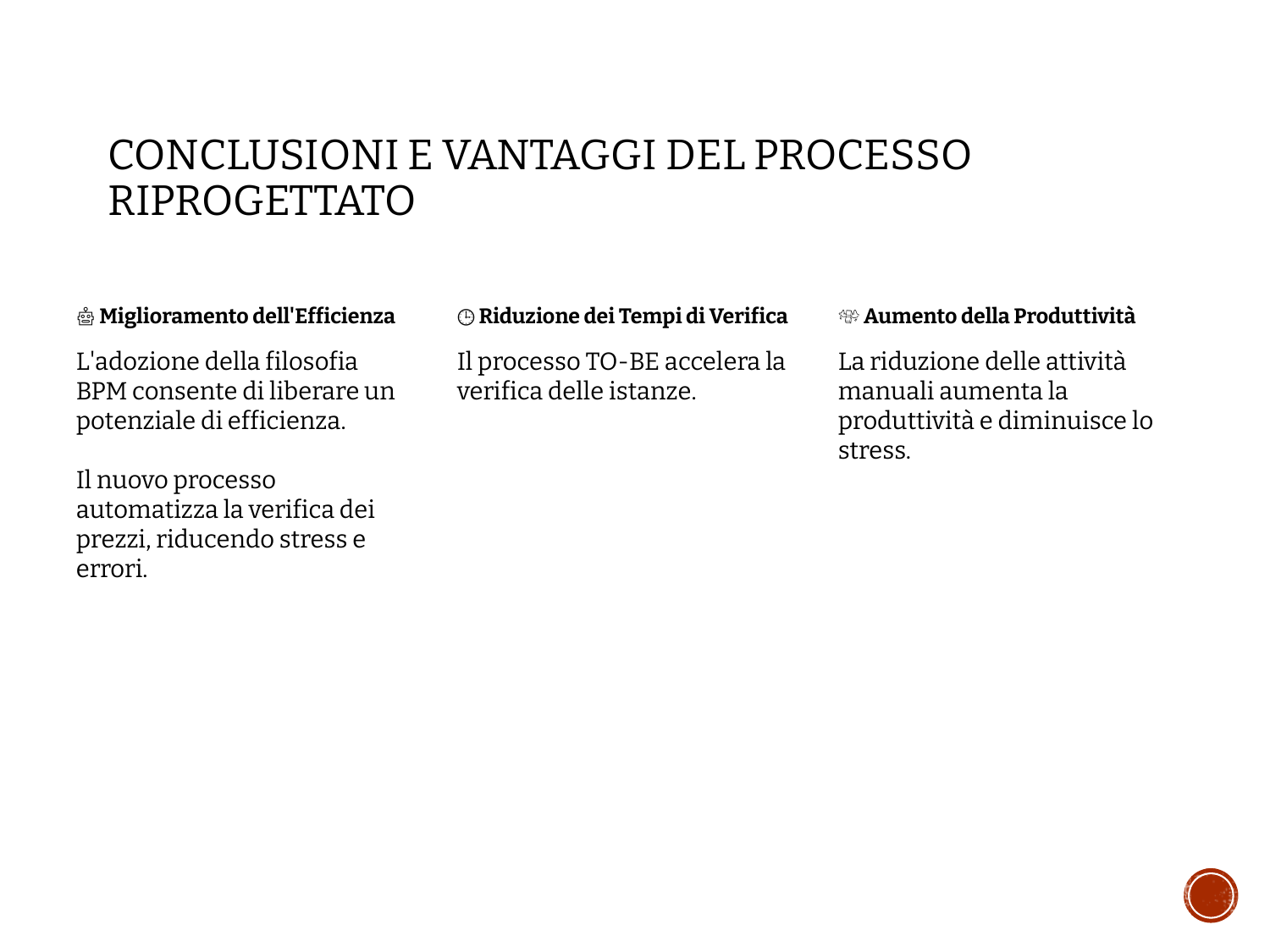

# Conclusioni e Vantaggi del Processo Riprogettato

🤖 Miglioramento dell'Efficienza
L'adozione della filosofia BPM consente di liberare un potenziale di efficienza.

Il nuovo processo automatizza la verifica dei prezzi, riducendo stress e errori.

🕒 Riduzione dei Tempi di Verifica
Il processo TO-BE accelera la verifica delle istanze.

💸 Aumento della Produttività
La riduzione delle attività manuali aumenta la produttività e diminuisce lo stress.